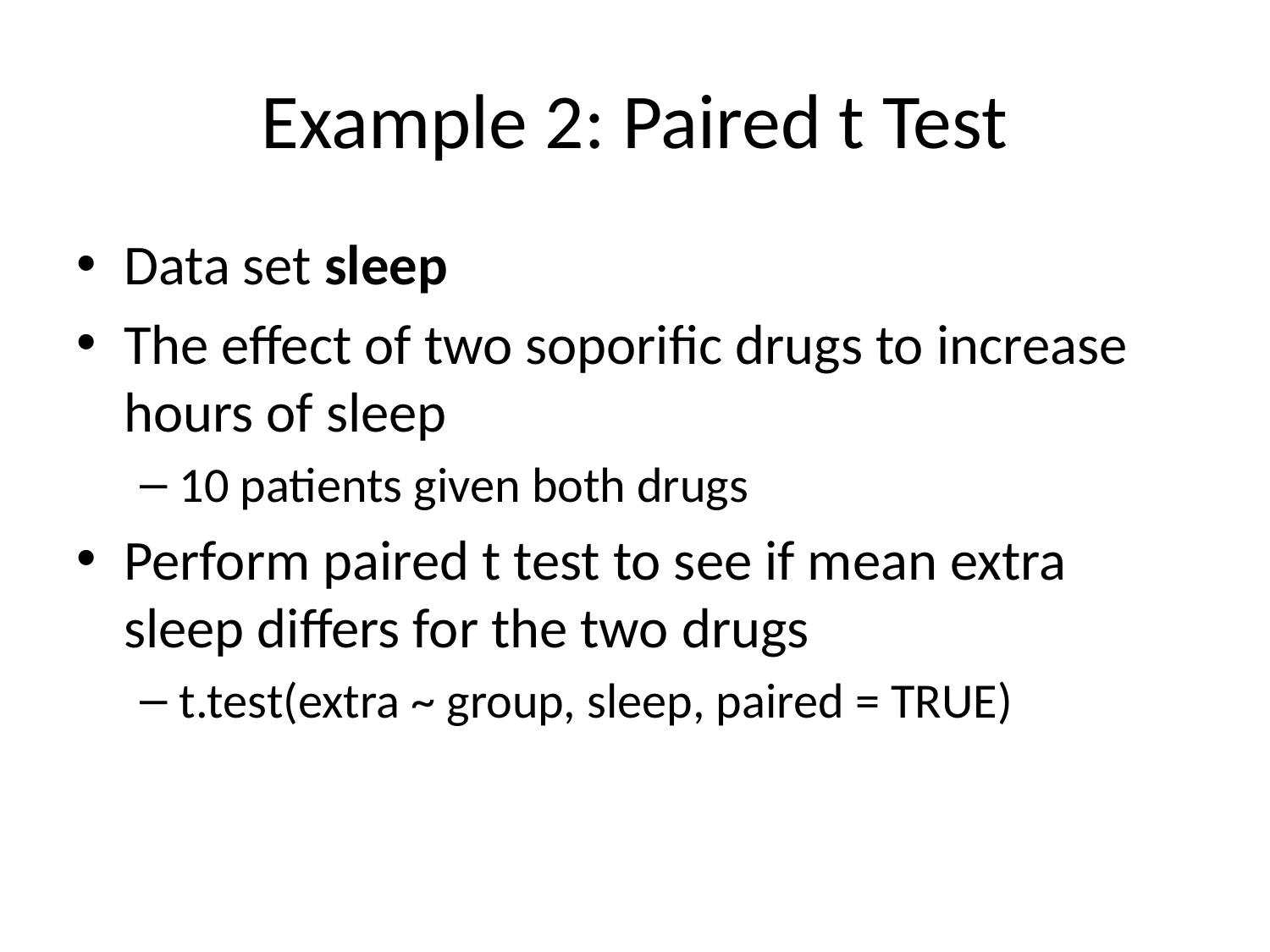

# Example 2: Paired t Test
Data set sleep
The effect of two soporific drugs to increase hours of sleep
10 patients given both drugs
Perform paired t test to see if mean extra sleep differs for the two drugs
t.test(extra ~ group, sleep, paired = TRUE)